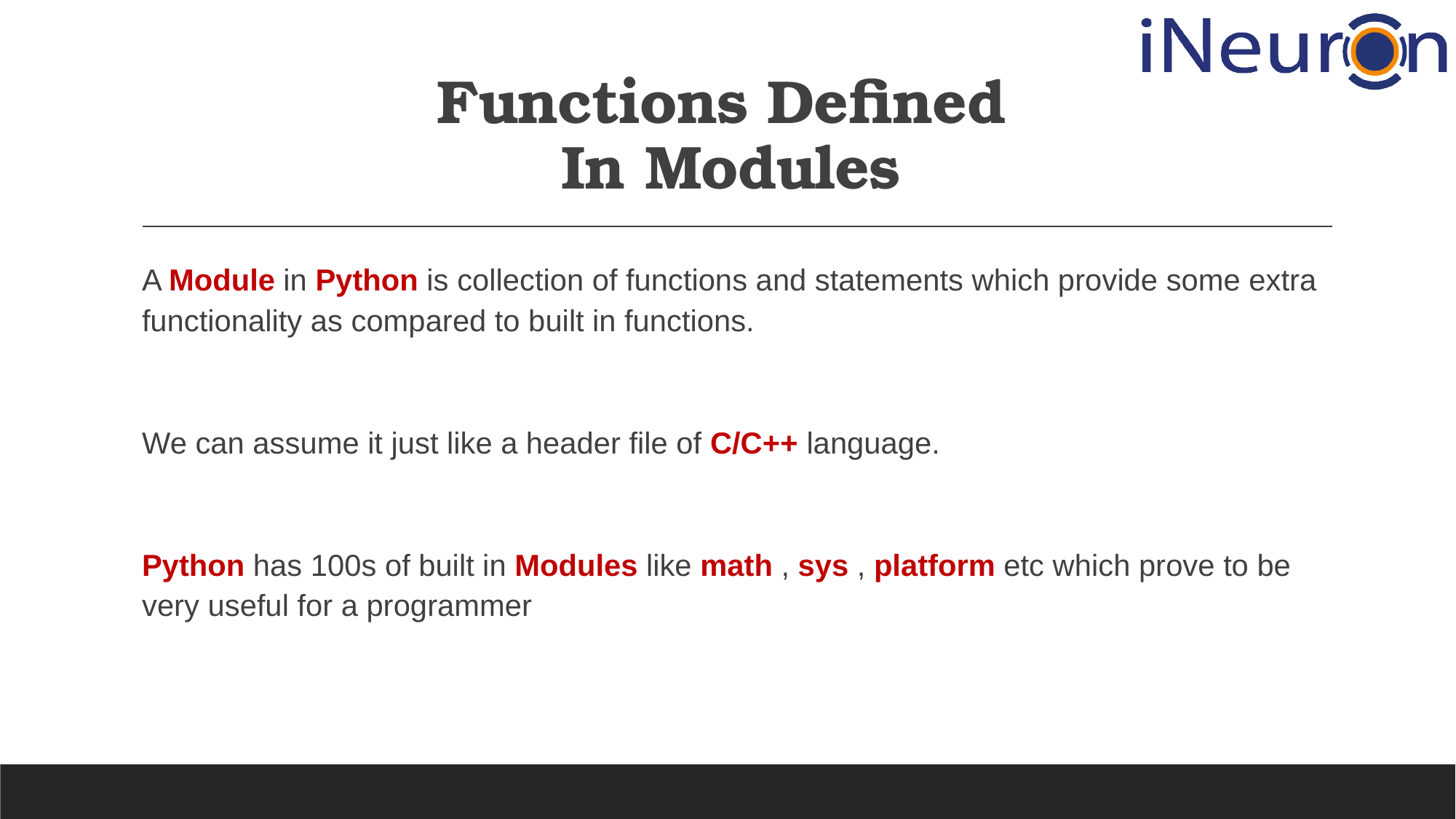

# Functions Defined In Modules
A Module in Python is collection of functions and statements which provide some extra functionality as compared to built in functions.

We can assume it just like a header file of C/C++ language.

Python has 100s of built in Modules like math , sys , platform etc which prove to be very useful for a programmer